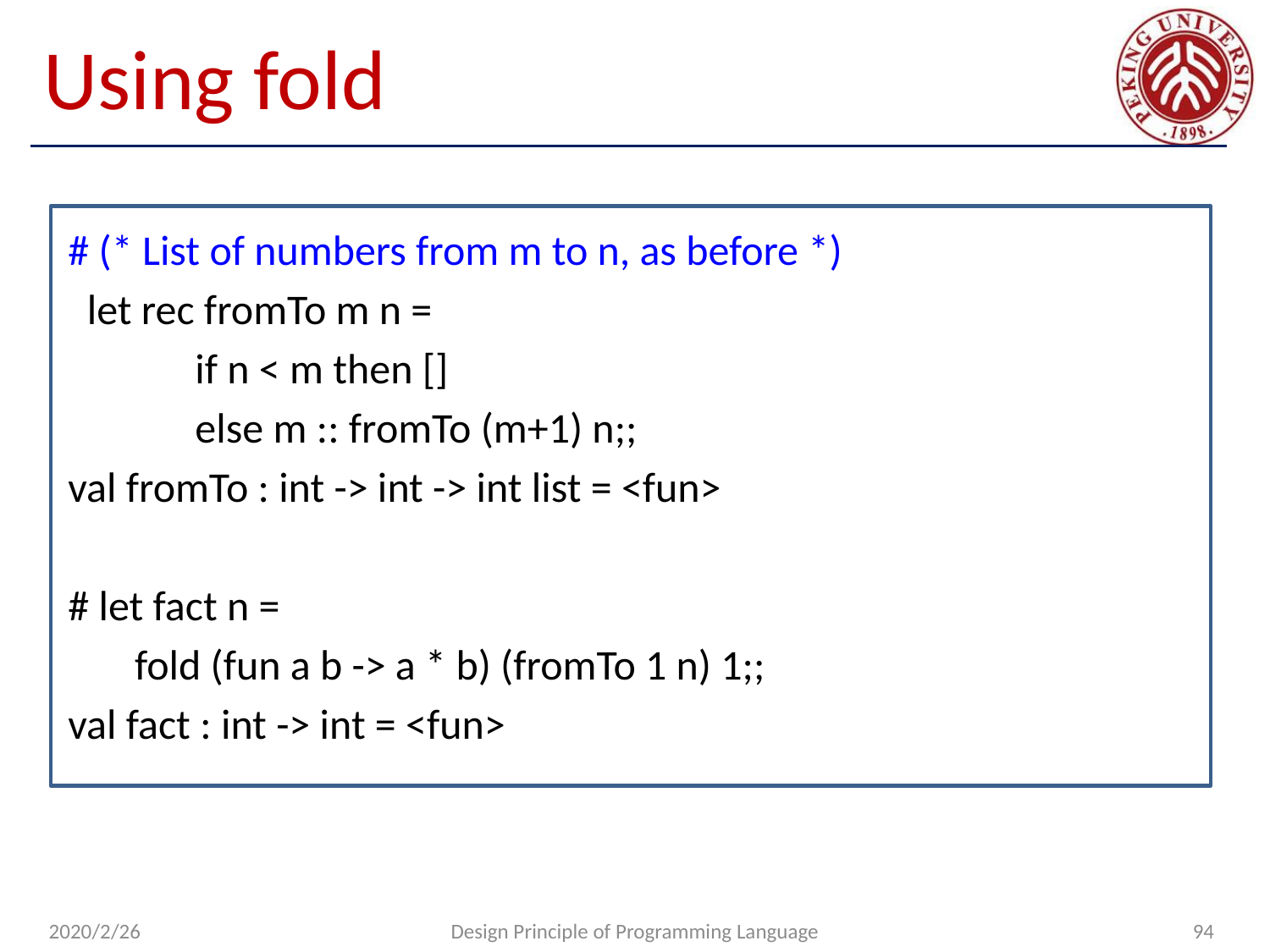

# Using fold

# (* List of numbers from m to n, as before *)
  let rec fromTo m n =
      	if n < m then []
      	else m :: fromTo (m+1) n;;
val fromTo : int -> int -> int list = <fun>

# let fact n =
       fold (fun a b -> a * b) (fromTo 1 n) 1;;
val fact : int -> int = <fun>
2020/2/26
Design Principle of Programming Language
94